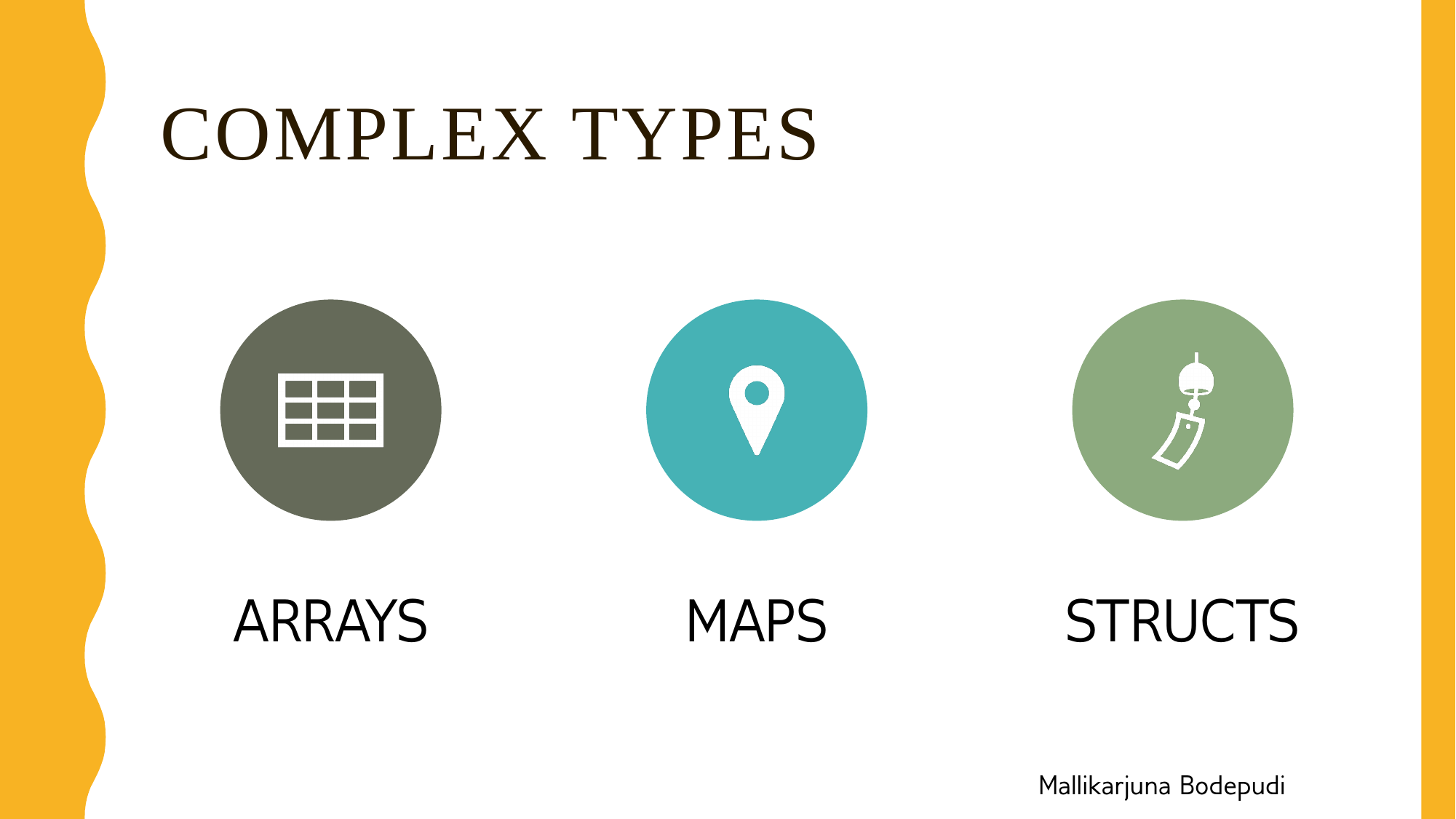

# Complex TYPES
Arrays
Maps
Structs
24
Mallikarjuna Bodepudi